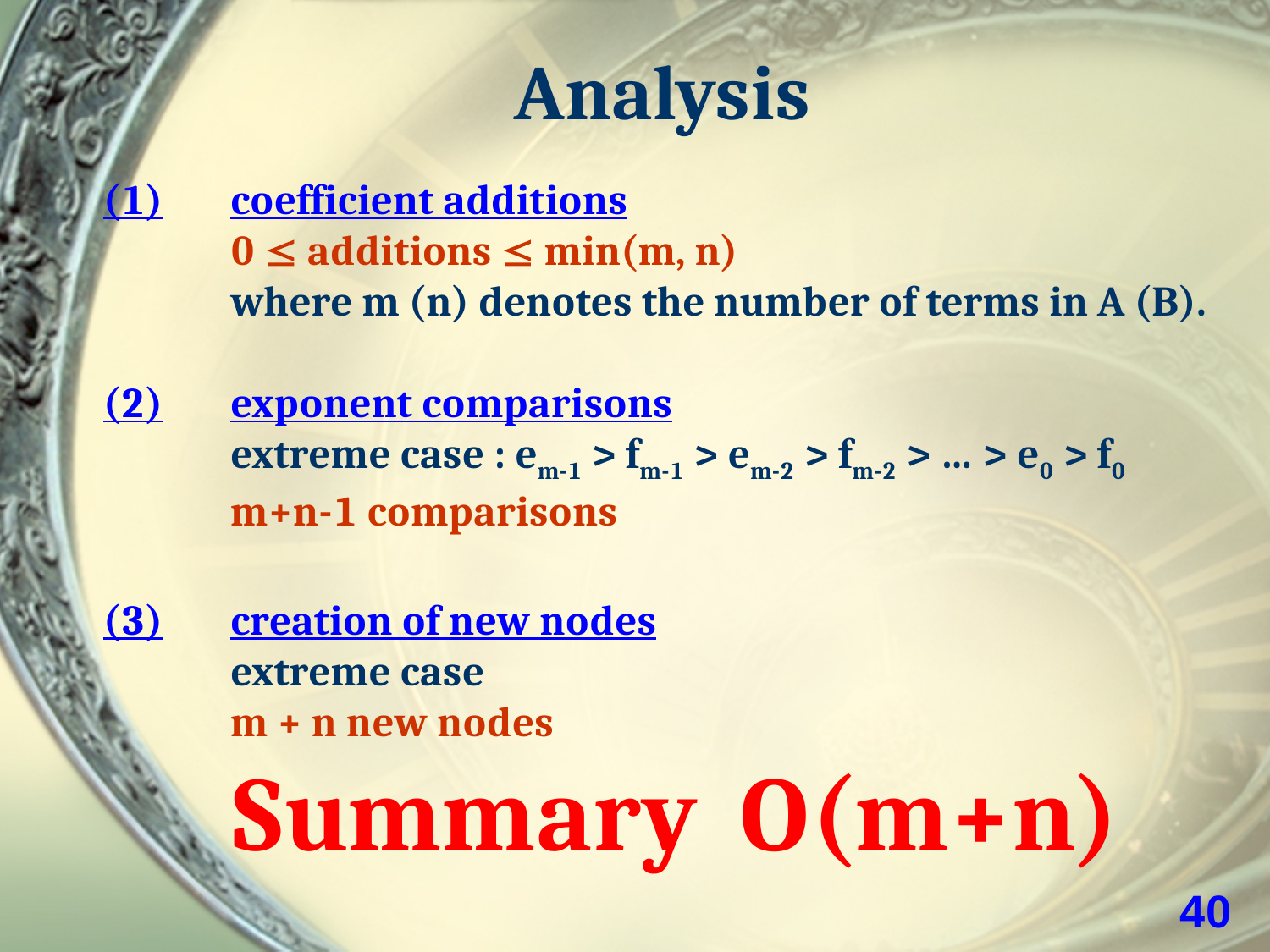

# Analysis
(1)	coefficient additions
	0 ≤ additions ≤ min(m, n)
	where m (n) denotes the number of terms in A (B).

(2)	exponent comparisons
	extreme case : em-1 > fm-1 > em-2 > fm-2 > … > e0 > f0
	m+n-1 comparisons

(3)	creation of new nodes
	extreme case
	m + n new nodes
	Summary	O(m+n)
40